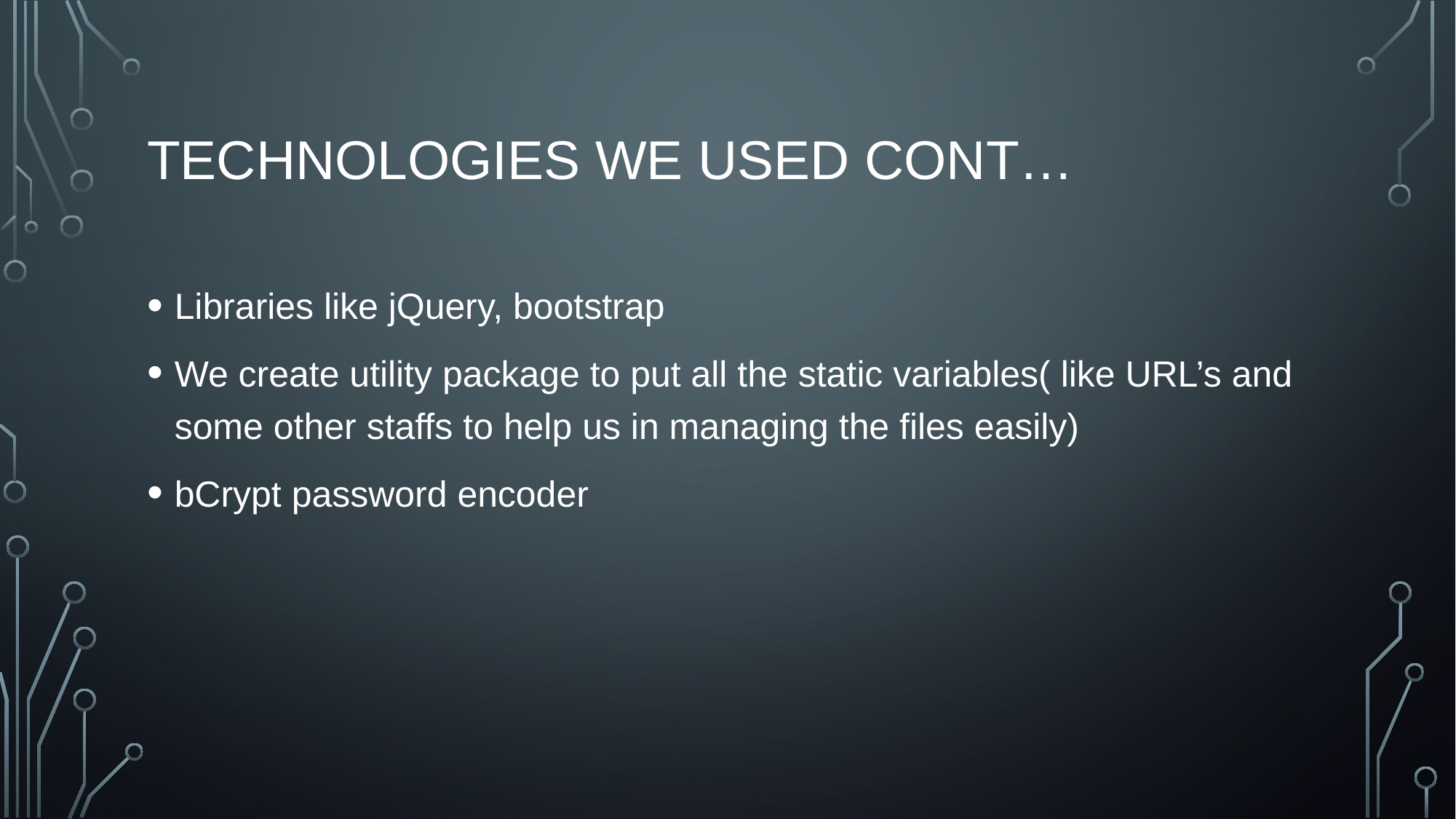

# Technologies we Used cont…
Libraries like jQuery, bootstrap
We create utility package to put all the static variables( like URL’s and some other staffs to help us in managing the files easily)
bCrypt password encoder